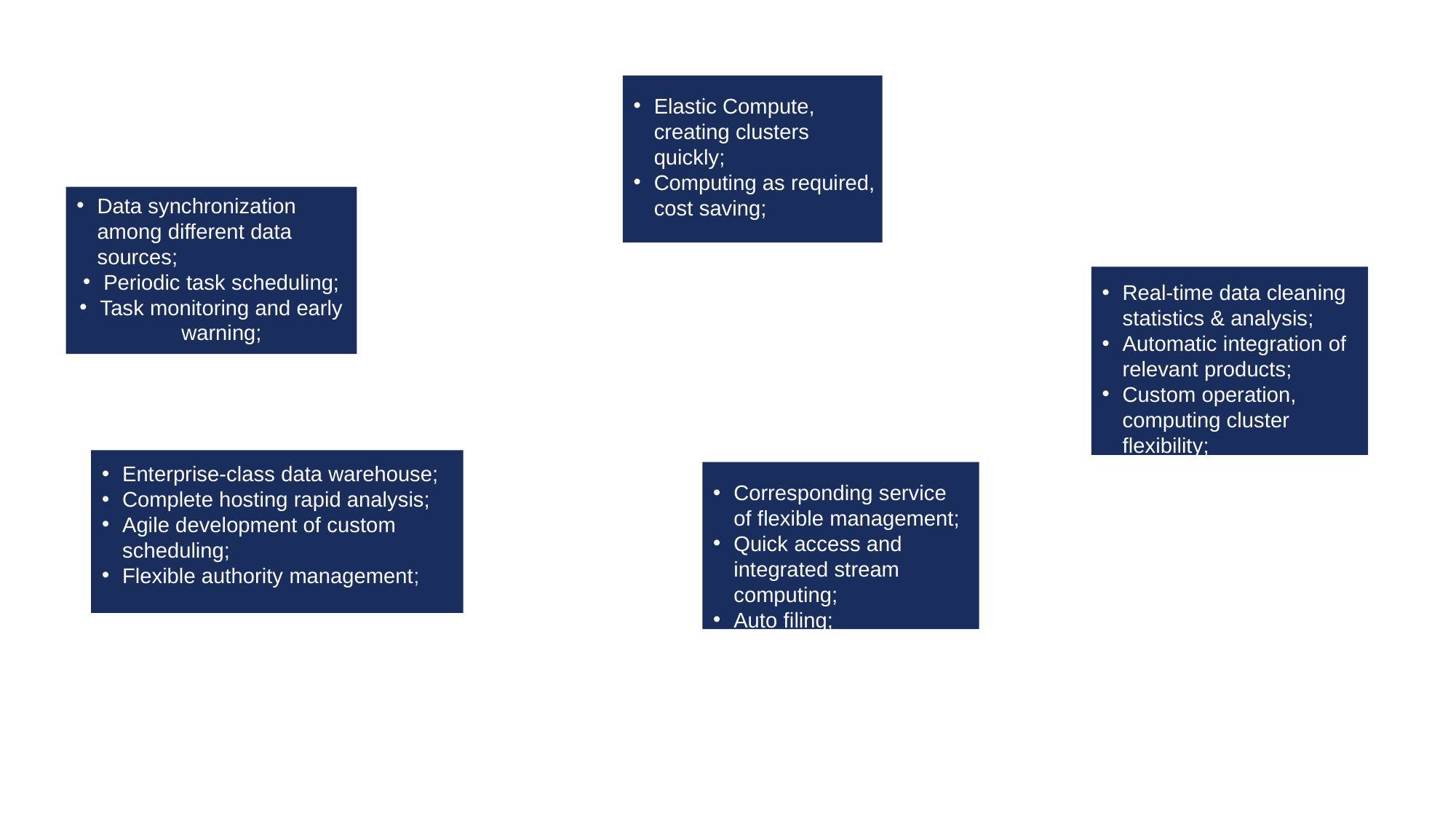

Elastic Compute, creating clusters quickly;
Computing as required, cost saving;

Data synchronization among different data sources;
Periodic task scheduling;
Task monitoring and early warning;

Real-time data cleaning statistics & analysis;
Automatic integration of relevant products;
Custom operation, computing cluster flexibility;

Enterprise-class data warehouse;
Complete hosting rapid analysis;
Agile development of custom scheduling;
Flexible authority management;

Corresponding service of flexible management;
Quick access and integrated stream computing;
Auto filing;